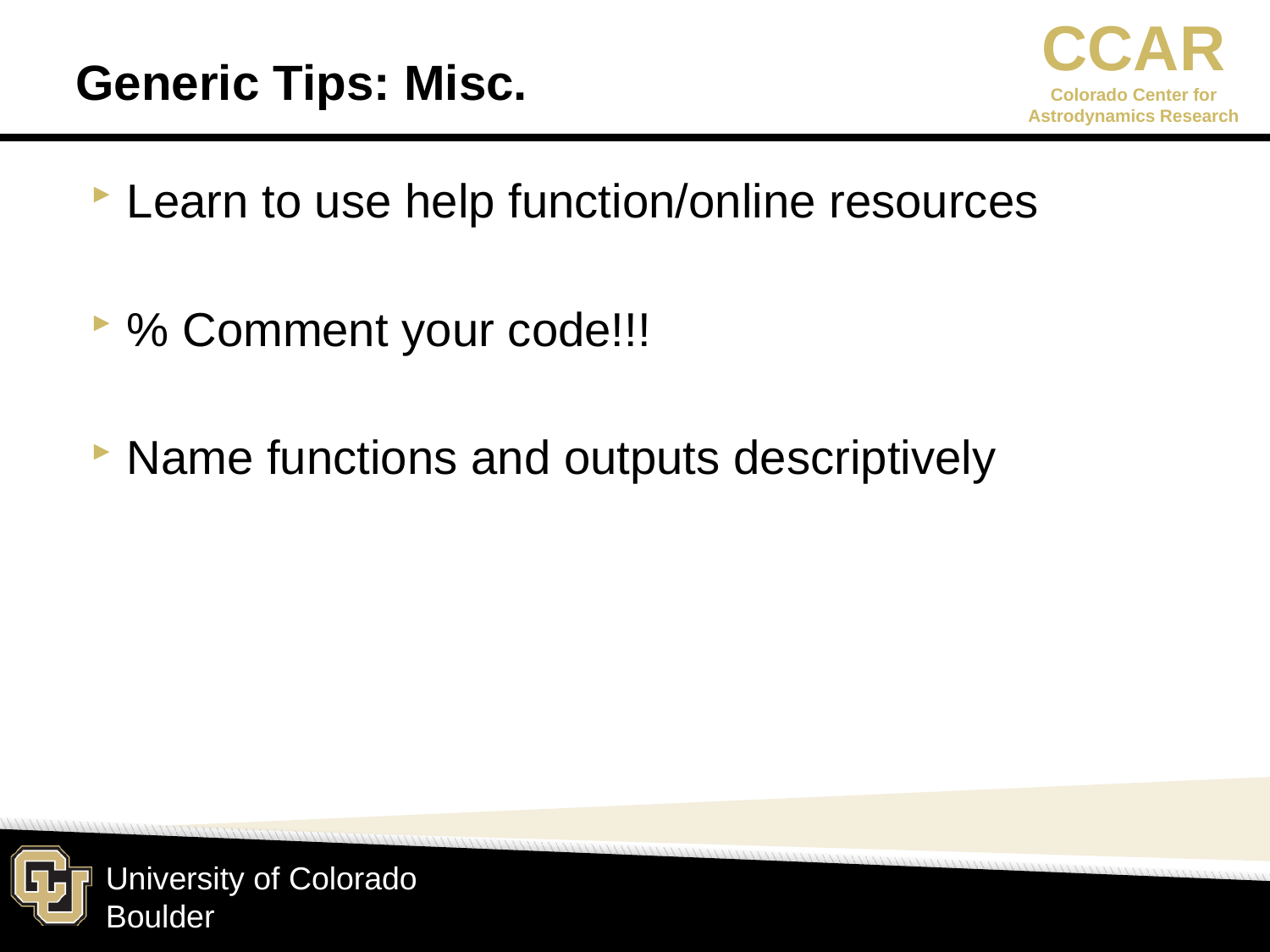

# Generic Tips: Misc.
Learn to use help function/online resources

% Comment your code!!!

Name functions and outputs descriptively